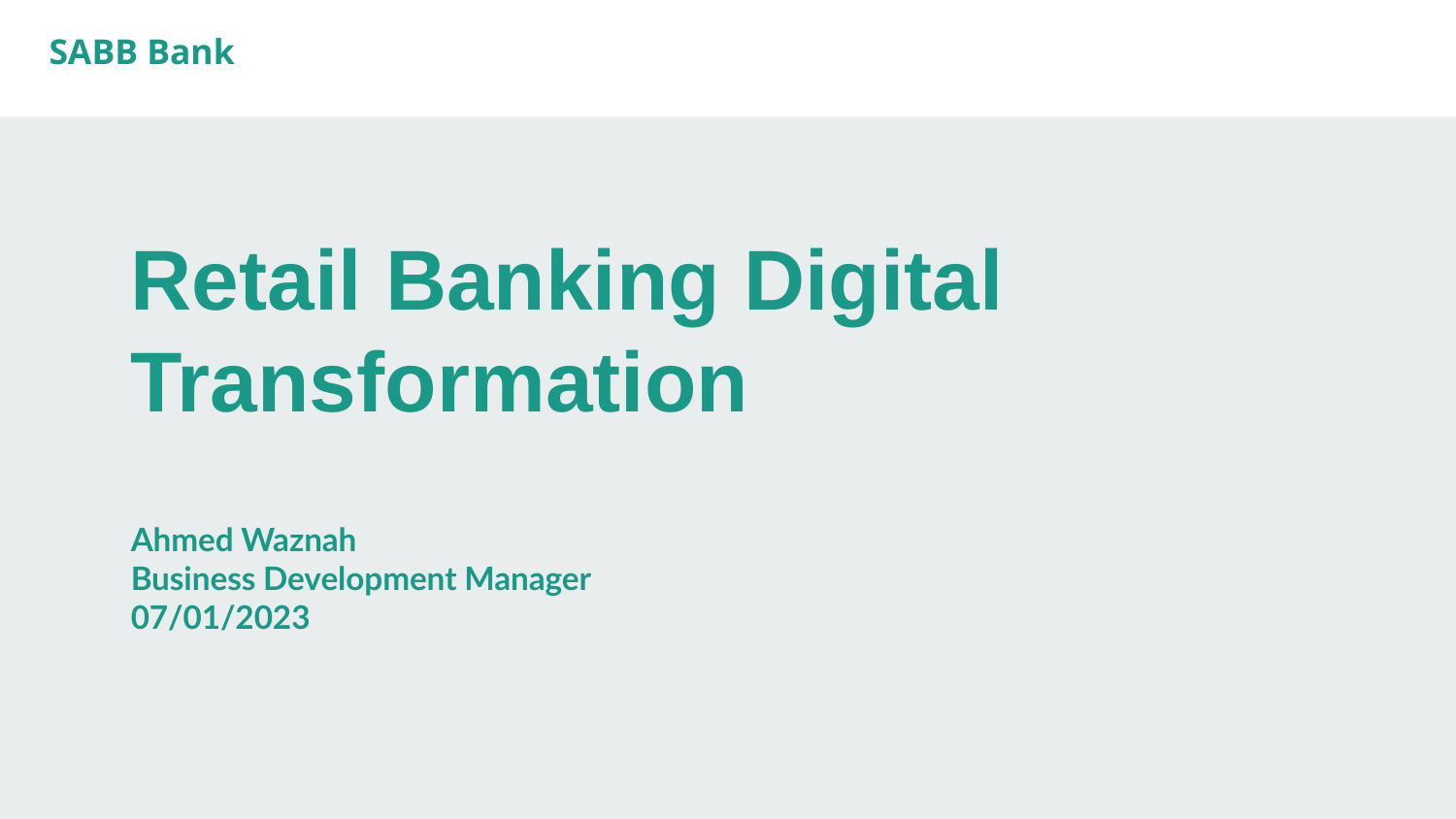

SABB Bank

# Retail Banking Digital Transformation
Ahmed Waznah
Business Development Manager
07/01/2023